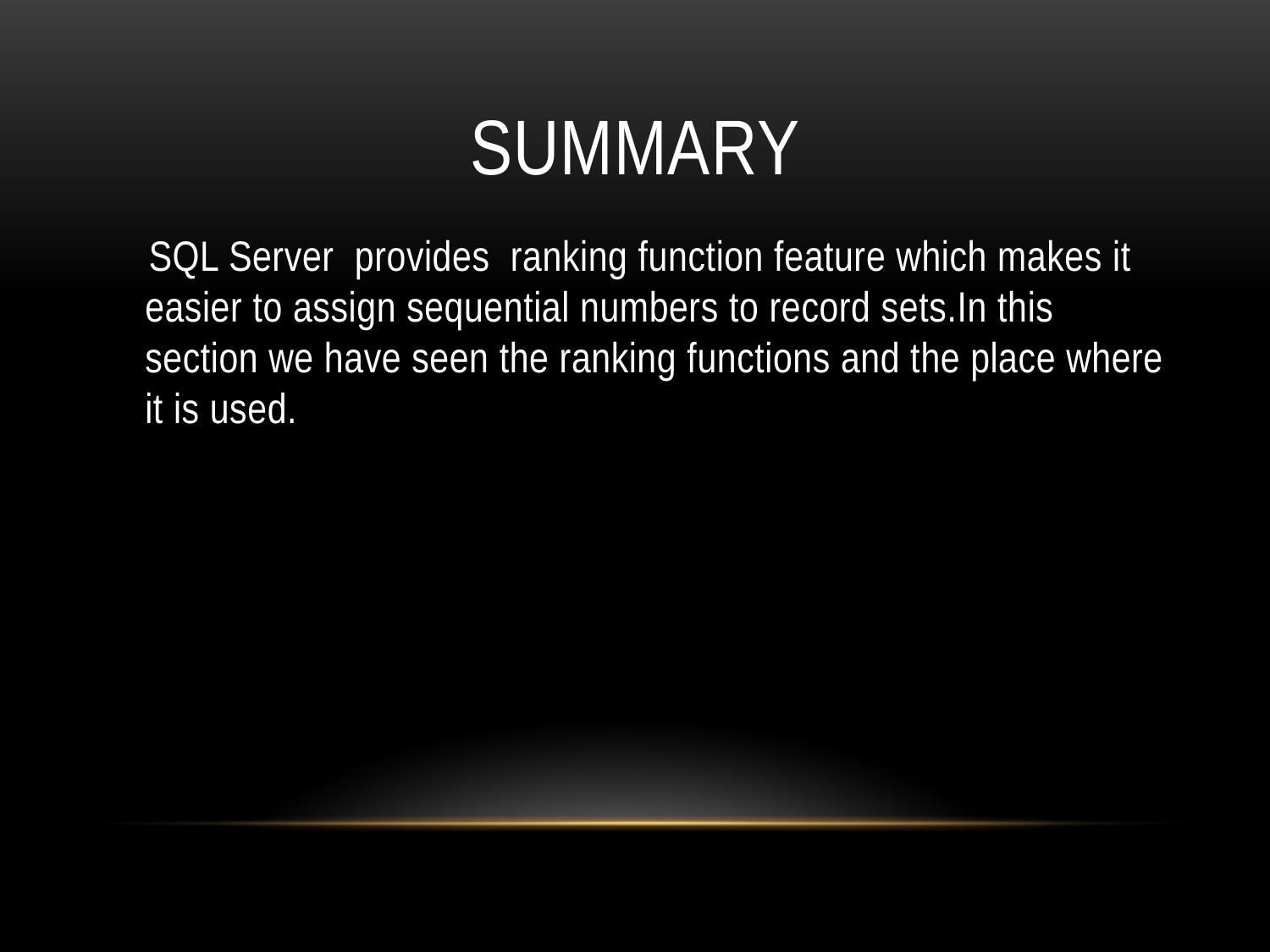

# SUMMARY
     SQL Server  provides  ranking function feature which makes it easier to assign sequential numbers to record sets.In this section we have seen the ranking functions and the place where it is used.